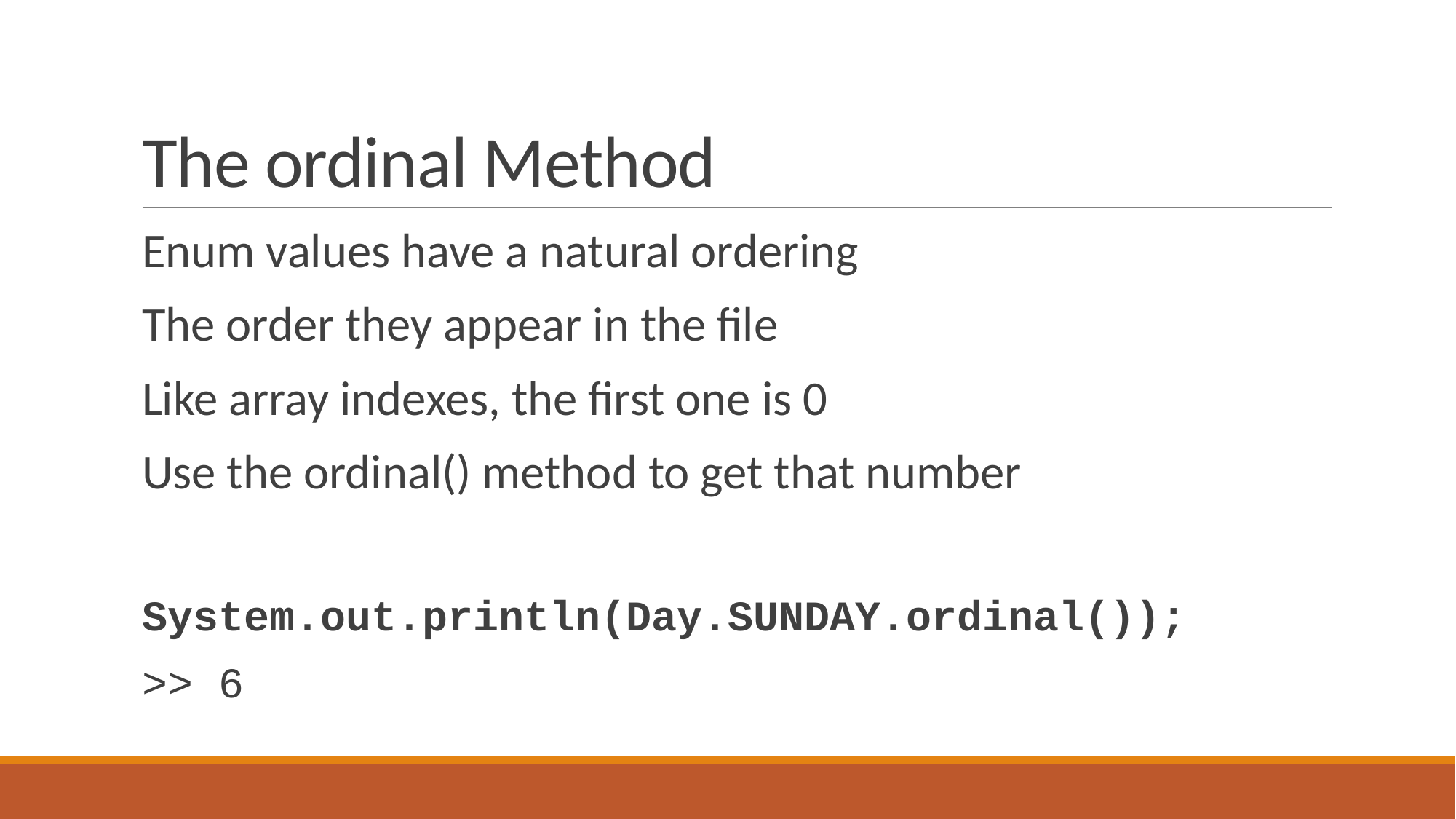

# The ordinal Method
Enum values have a natural ordering
The order they appear in the file
Like array indexes, the first one is 0
Use the ordinal() method to get that number

System.out.println(Day.SUNDAY.ordinal());
>> 6